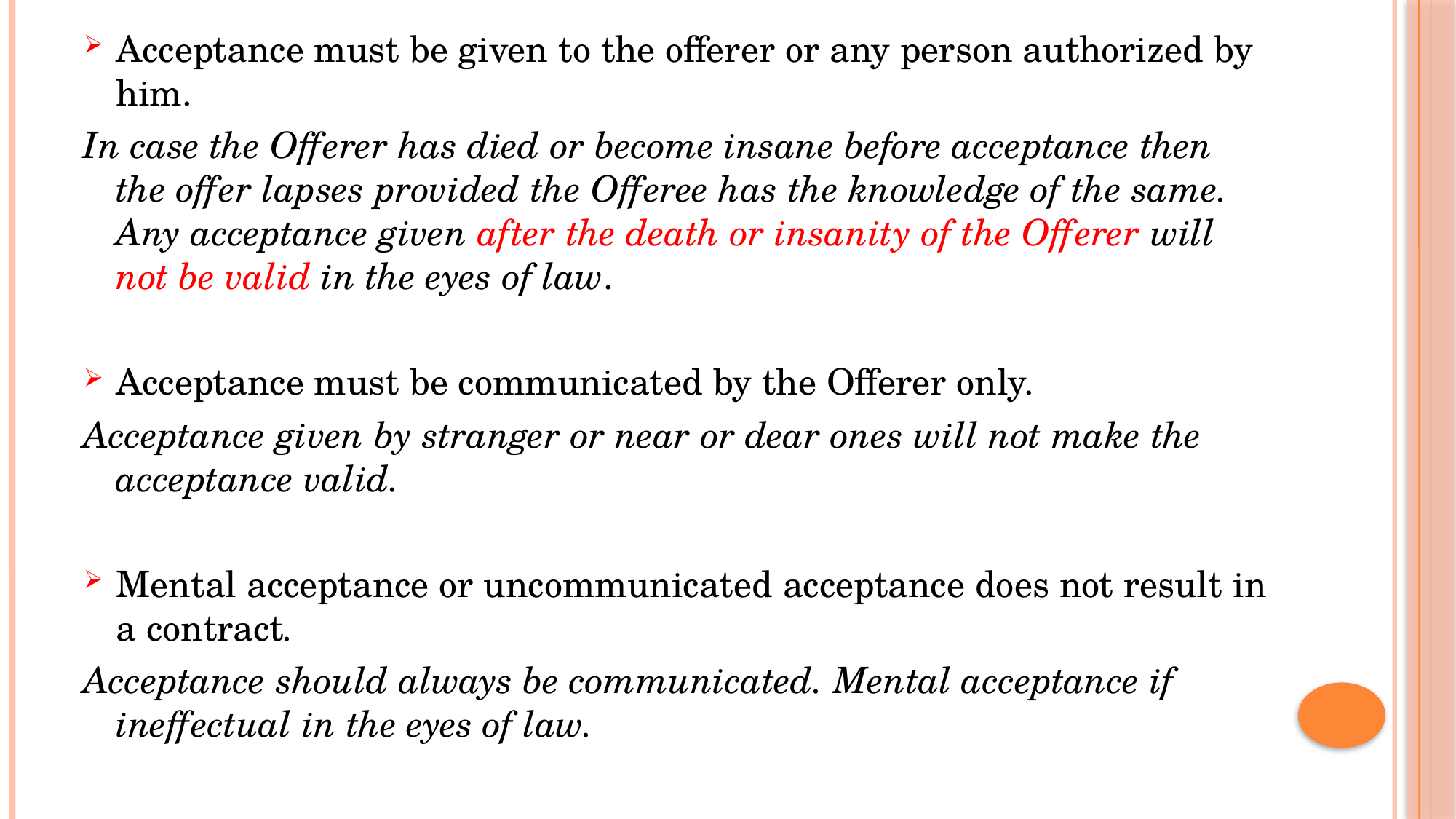

Acceptance must be given to the offerer or any person authorized by him.
In case the Offerer has died or become insane before acceptance then the offer lapses provided the Offeree has the knowledge of the same. Any acceptance given after the death or insanity of the Offerer will not be valid in the eyes of law.

Acceptance must be communicated by the Offerer only.
Acceptance given by stranger or near or dear ones will not make the acceptance valid.

Mental acceptance or uncommunicated acceptance does not result in a contract.
Acceptance should always be communicated. Mental acceptance if ineffectual in the eyes of law.